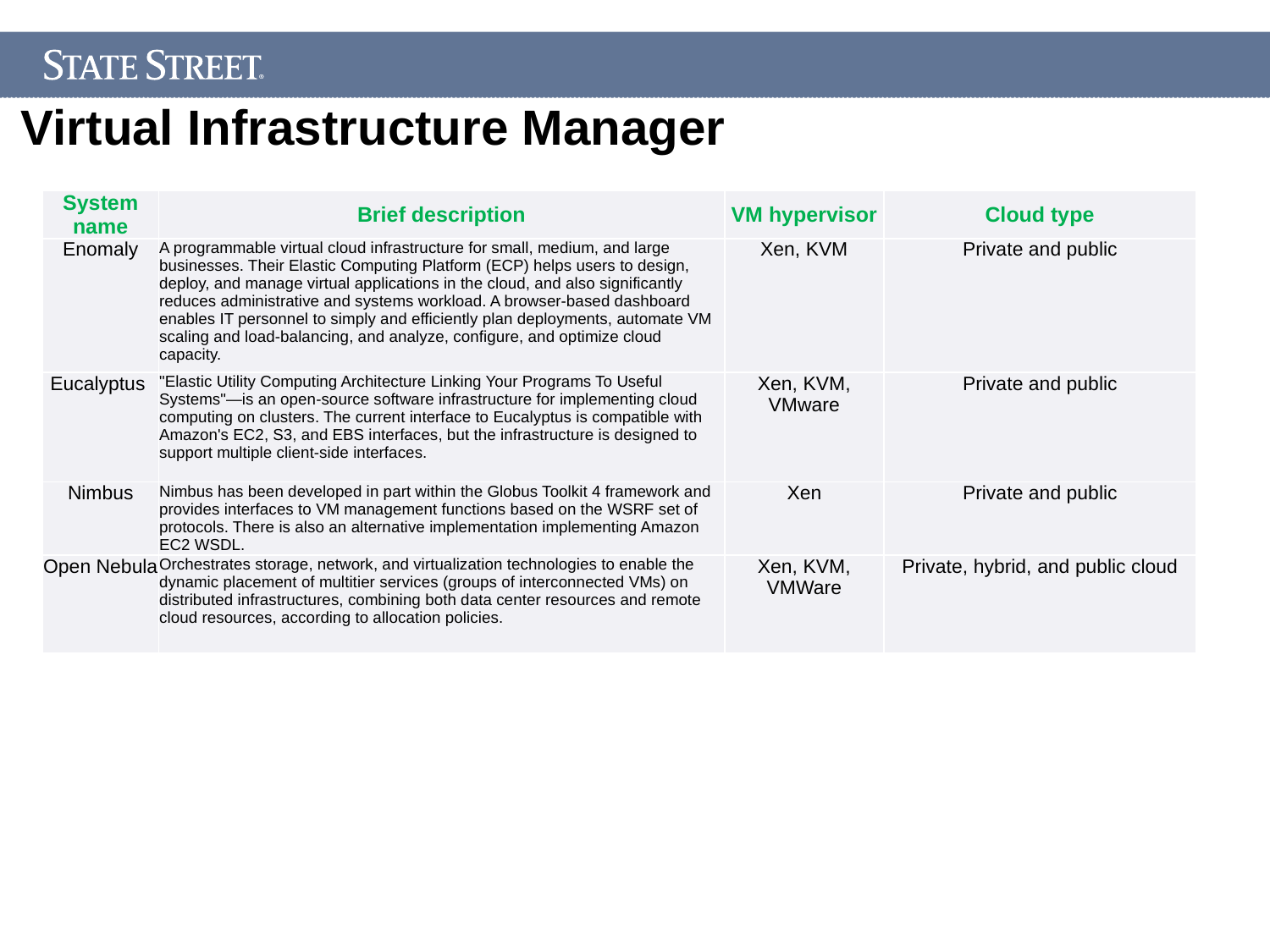

# Virtual Infrastructure Manager
| System name | Brief description | VM hypervisor | Cloud type |
| --- | --- | --- | --- |
| Enomaly | A programmable virtual cloud infrastructure for small, medium, and large businesses. Their Elastic Computing Platform (ECP) helps users to design, deploy, and manage virtual applications in the cloud, and also significantly reduces administrative and systems workload. A browser-based dashboard enables IT personnel to simply and efficiently plan deployments, automate VM scaling and load-balancing, and analyze, configure, and optimize cloud capacity. | Xen, KVM | Private and public |
| Eucalyptus | "Elastic Utility Computing Architecture Linking Your Programs To Useful Systems"—is an open-source software infrastructure for implementing cloud computing on clusters. The current interface to Eucalyptus is compatible with Amazon's EC2, S3, and EBS interfaces, but the infrastructure is designed to support multiple client-side interfaces. | Xen, KVM, VMware | Private and public |
| Nimbus | Nimbus has been developed in part within the Globus Toolkit 4 framework and provides interfaces to VM management functions based on the WSRF set of protocols. There is also an alternative implementation implementing Amazon EC2 WSDL. | Xen | Private and public |
| Open Nebula | Orchestrates storage, network, and virtualization technologies to enable the dynamic placement of multitier services (groups of interconnected VMs) on distributed infrastructures, combining both data center resources and remote cloud resources, according to allocation policies. | Xen, KVM, VMWare | Private, hybrid, and public cloud |